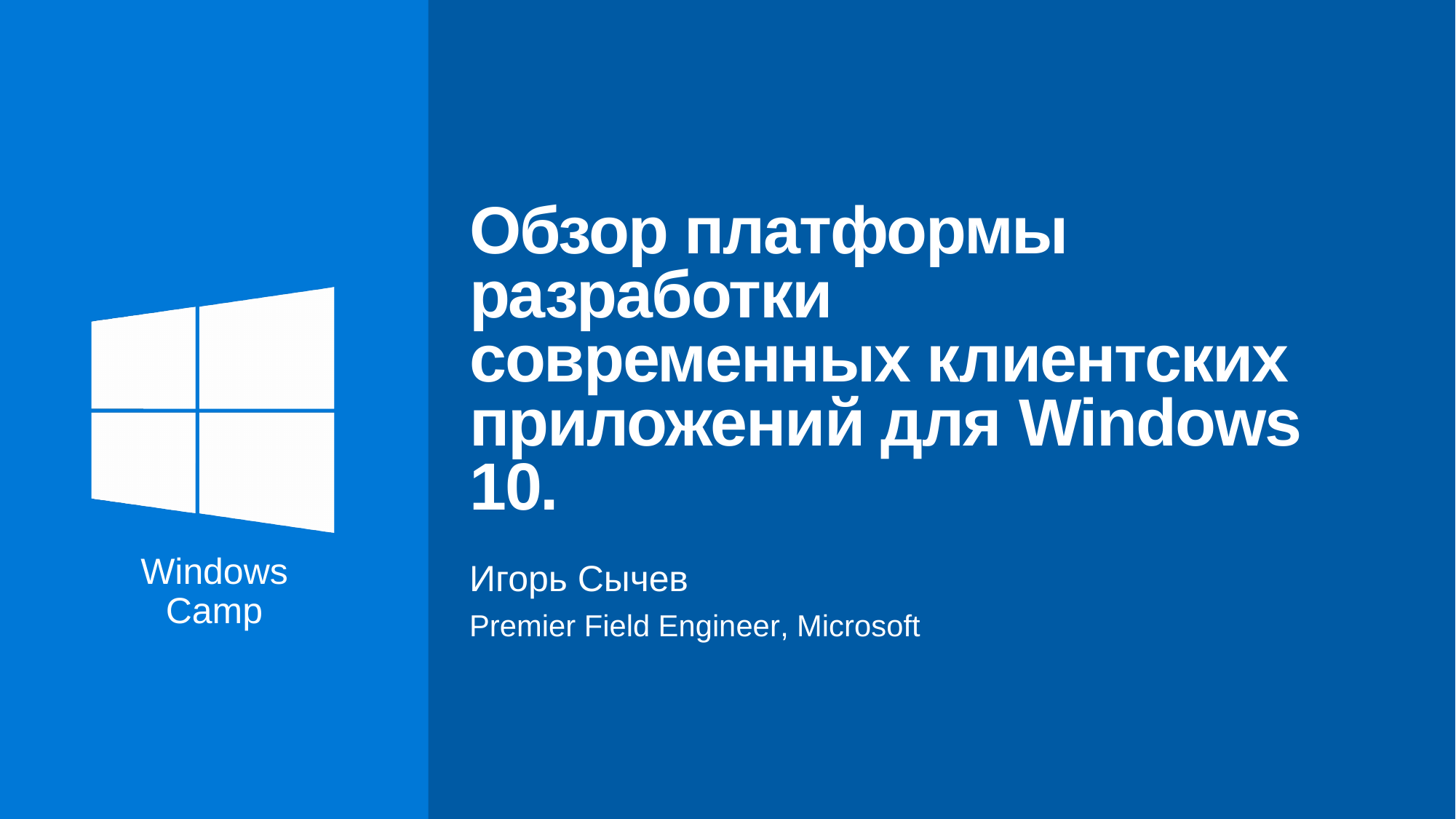

# Обзор платформы разработки современных клиентских приложений для Windows 10.
Игорь Сычев
Premier Field Engineer, Microsoft